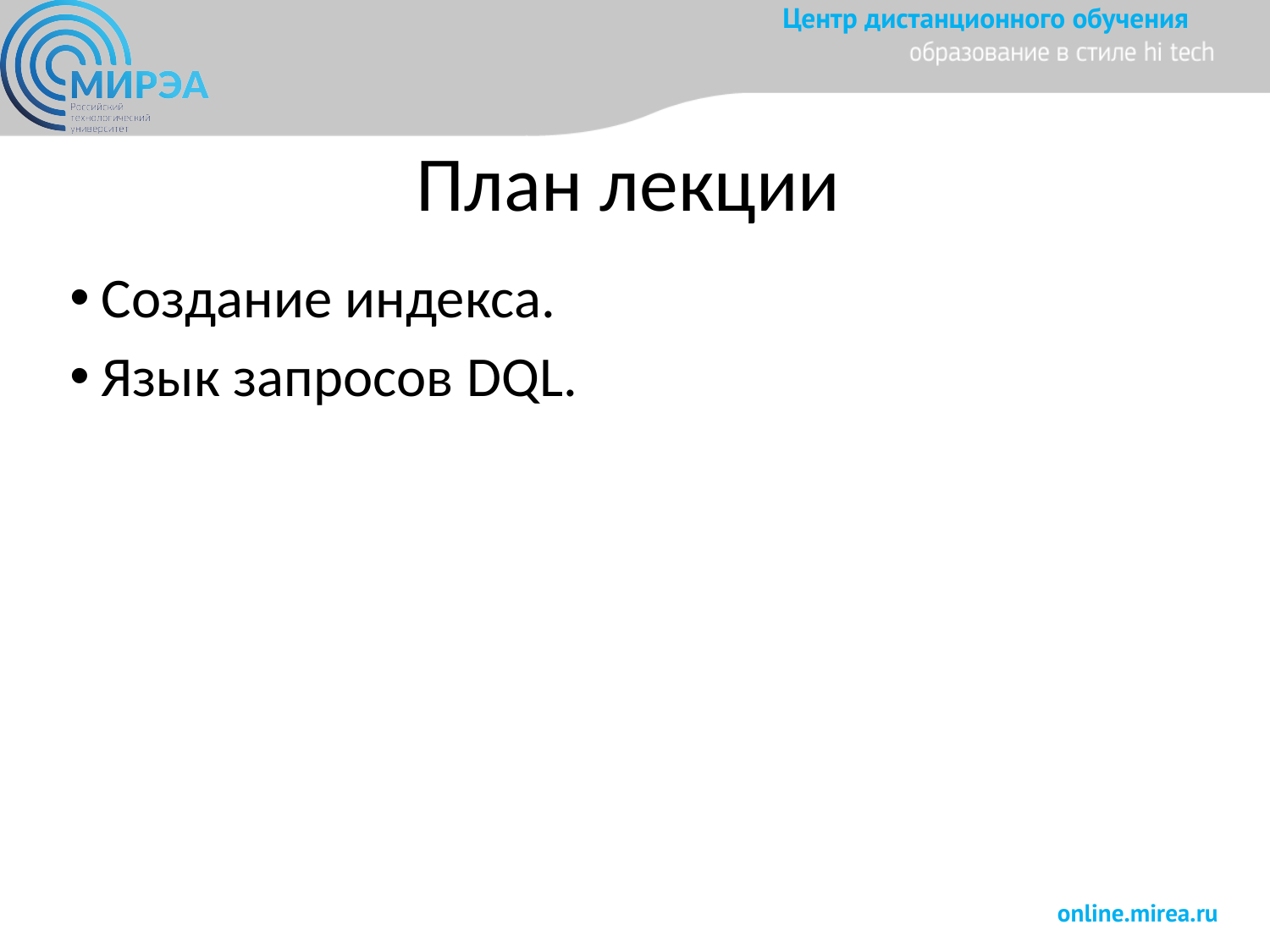

# План лекции
Создание индекса.
Язык запросов DQL.